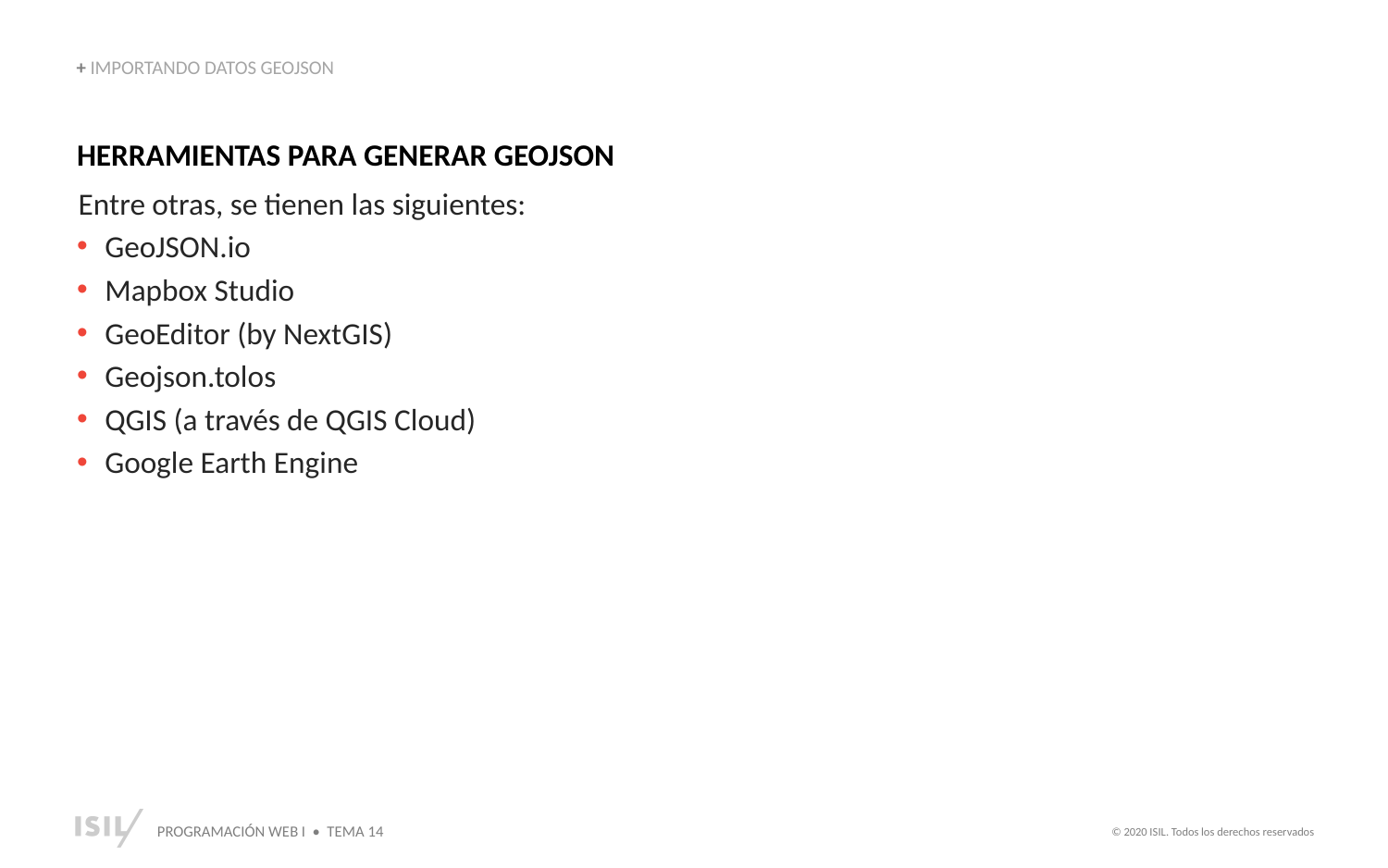

+ IMPORTANDO DATOS GEOJSON
HERRAMIENTAS PARA GENERAR GEOJSON
Entre otras, se tienen las siguientes:
GeoJSON.io
Mapbox Studio
GeoEditor (by NextGIS)
Geojson.tolos
QGIS (a través de QGIS Cloud)
Google Earth Engine